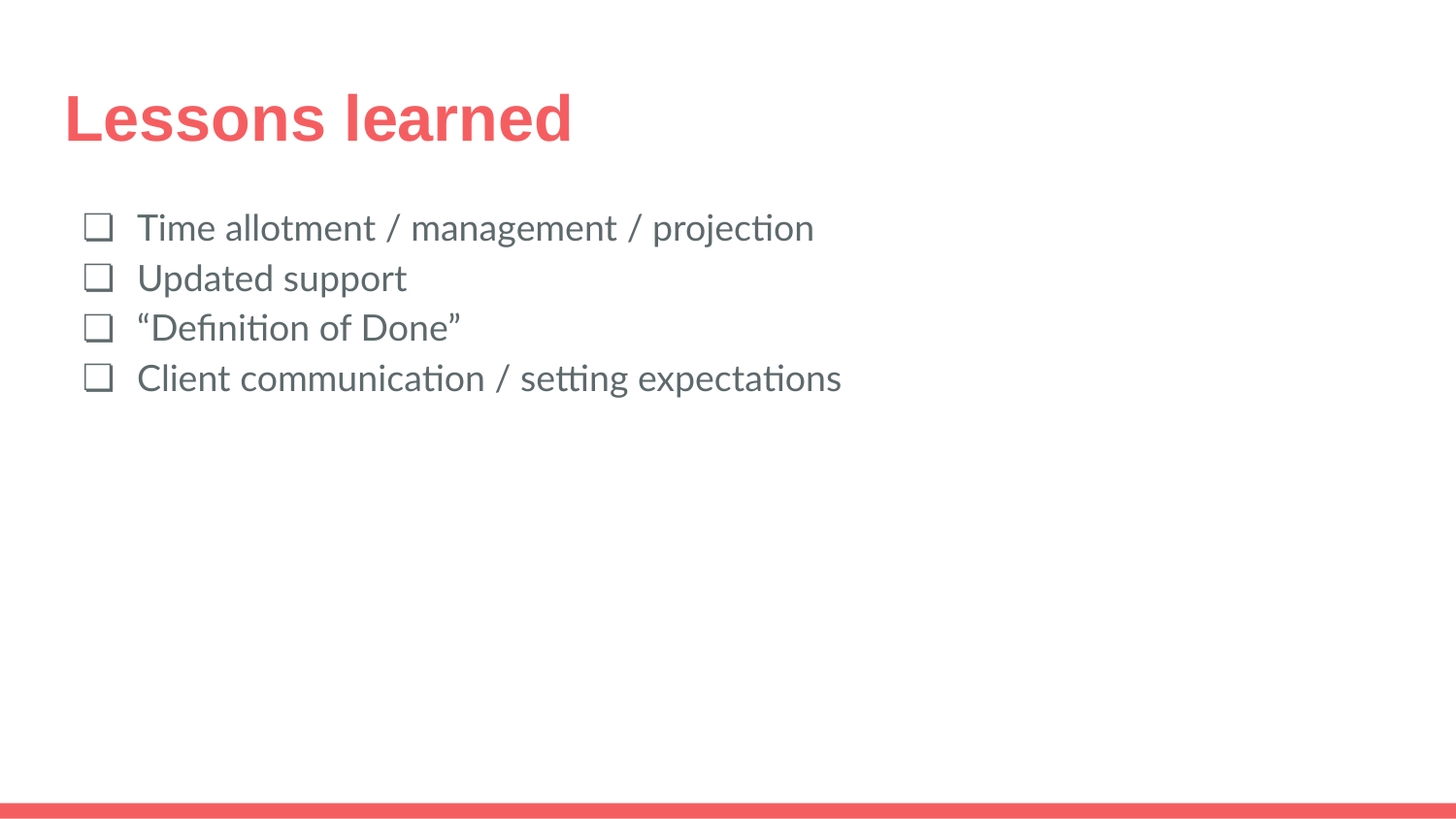

# Lessons learned
Time allotment / management / projection
Updated support
“Definition of Done”
Client communication / setting expectations